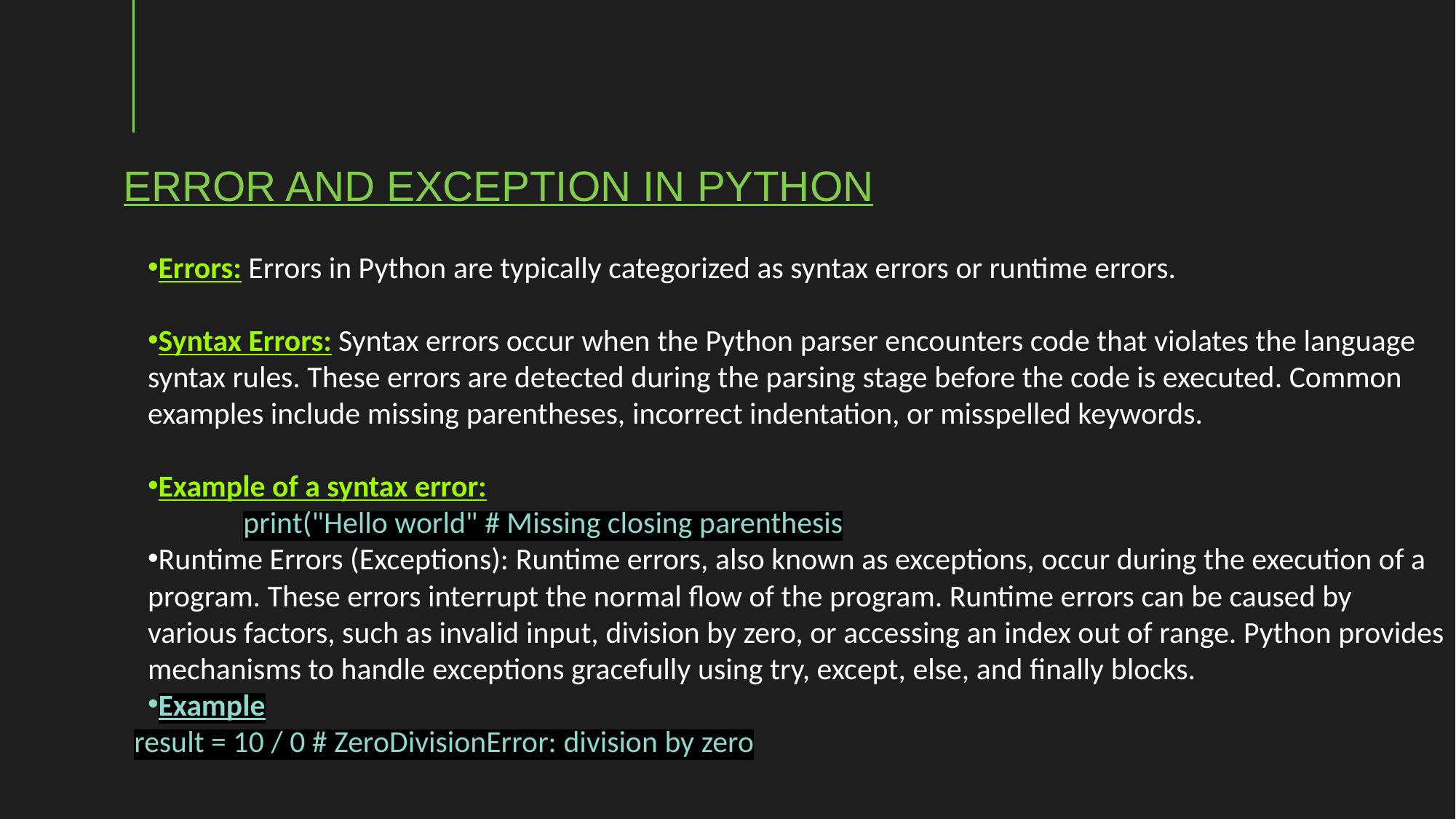

# error and exception in python
Errors: Errors in Python are typically categorized as syntax errors or runtime errors.

Syntax Errors: Syntax errors occur when the Python parser encounters code that violates the language syntax rules. These errors are detected during the parsing stage before the code is executed. Common examples include missing parentheses, incorrect indentation, or misspelled keywords.

Example of a syntax error:
   	print("Hello world" # Missing closing parenthesis
Runtime Errors (Exceptions): Runtime errors, also known as exceptions, occur during the execution of a program. These errors interrupt the normal flow of the program. Runtime errors can be caused by various factors, such as invalid input, division by zero, or accessing an index out of range. Python provides mechanisms to handle exceptions gracefully using try, except, else, and finally blocks.
Example
result = 10 / 0 # ZeroDivisionError: division by zero
9